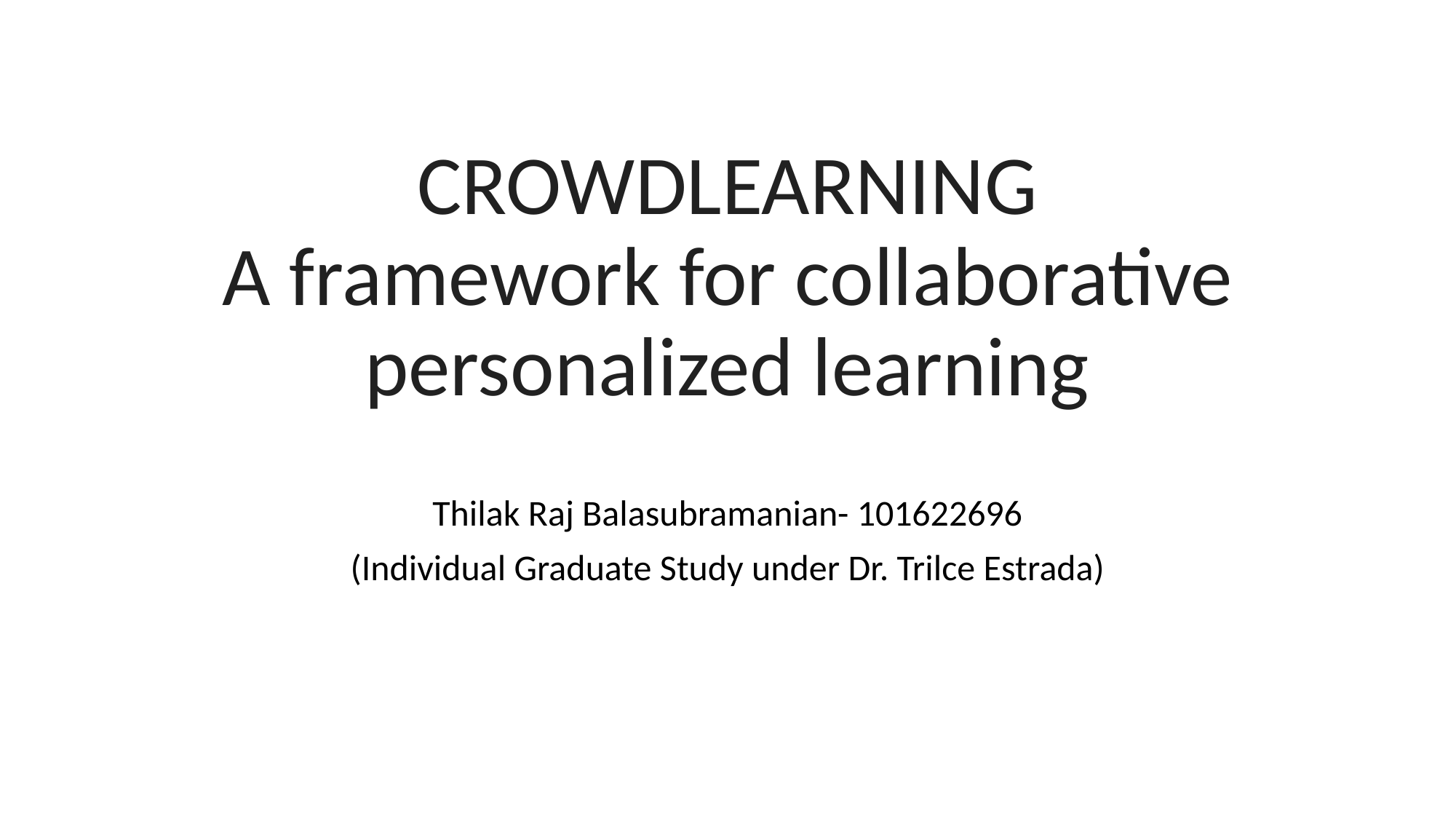

# CROWDLEARNING A framework for collaborative personalized learning

Thilak Raj Balasubramanian- 101622696
(Individual Graduate Study under Dr. Trilce Estrada)